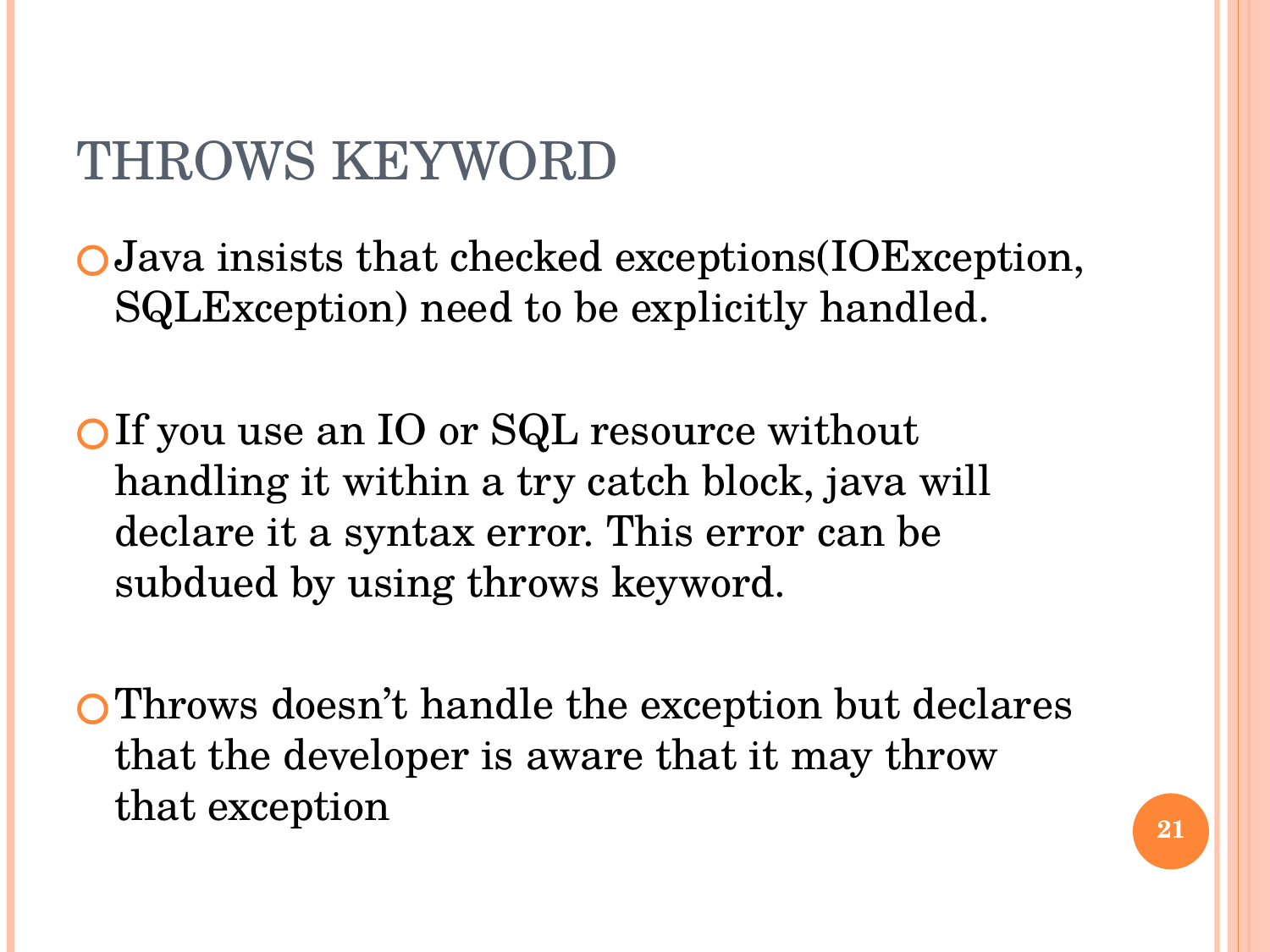

# Throws keyword
Java insists that checked exceptions(IOException, SQLException) need to be explicitly handled.

If you use an IO or SQL resource without handling it within a try catch block, java will declare it a syntax error. This error can be subdued by using throws keyword.

Throws doesn’t handle the exception but declares that the developer is aware that it may throw that exception
21